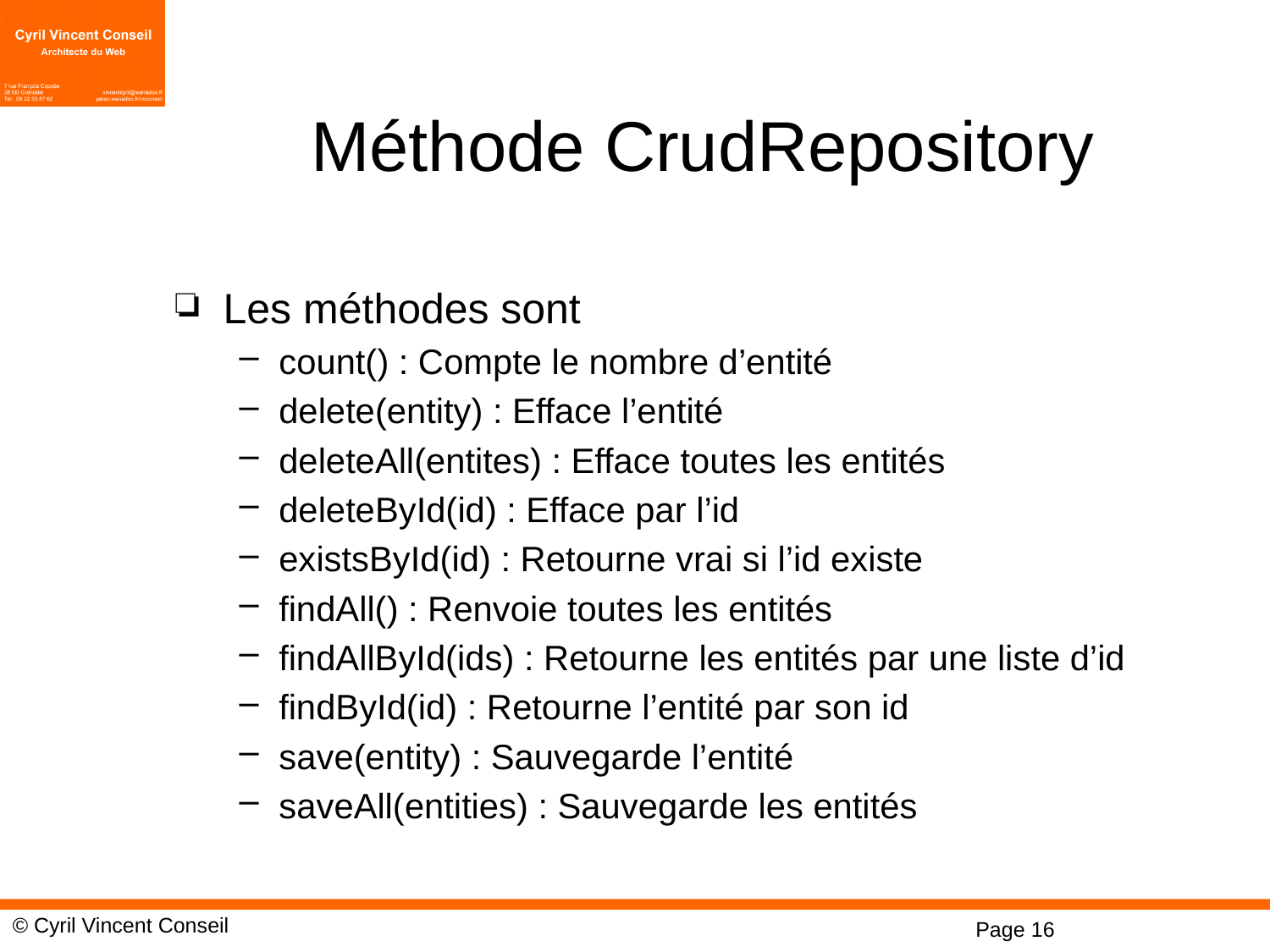

# Méthode CrudRepository
Les méthodes sont
count() : Compte le nombre d’entité
delete(entity) : Efface l’entité
deleteAll(entites) : Efface toutes les entités
deleteById(id) : Efface par l’id
existsById(id) : Retourne vrai si l’id existe
findAll() : Renvoie toutes les entités
findAllById(ids) : Retourne les entités par une liste d’id
findById(id) : Retourne l’entité par son id
save(entity) : Sauvegarde l’entité
saveAll(entities) : Sauvegarde les entités